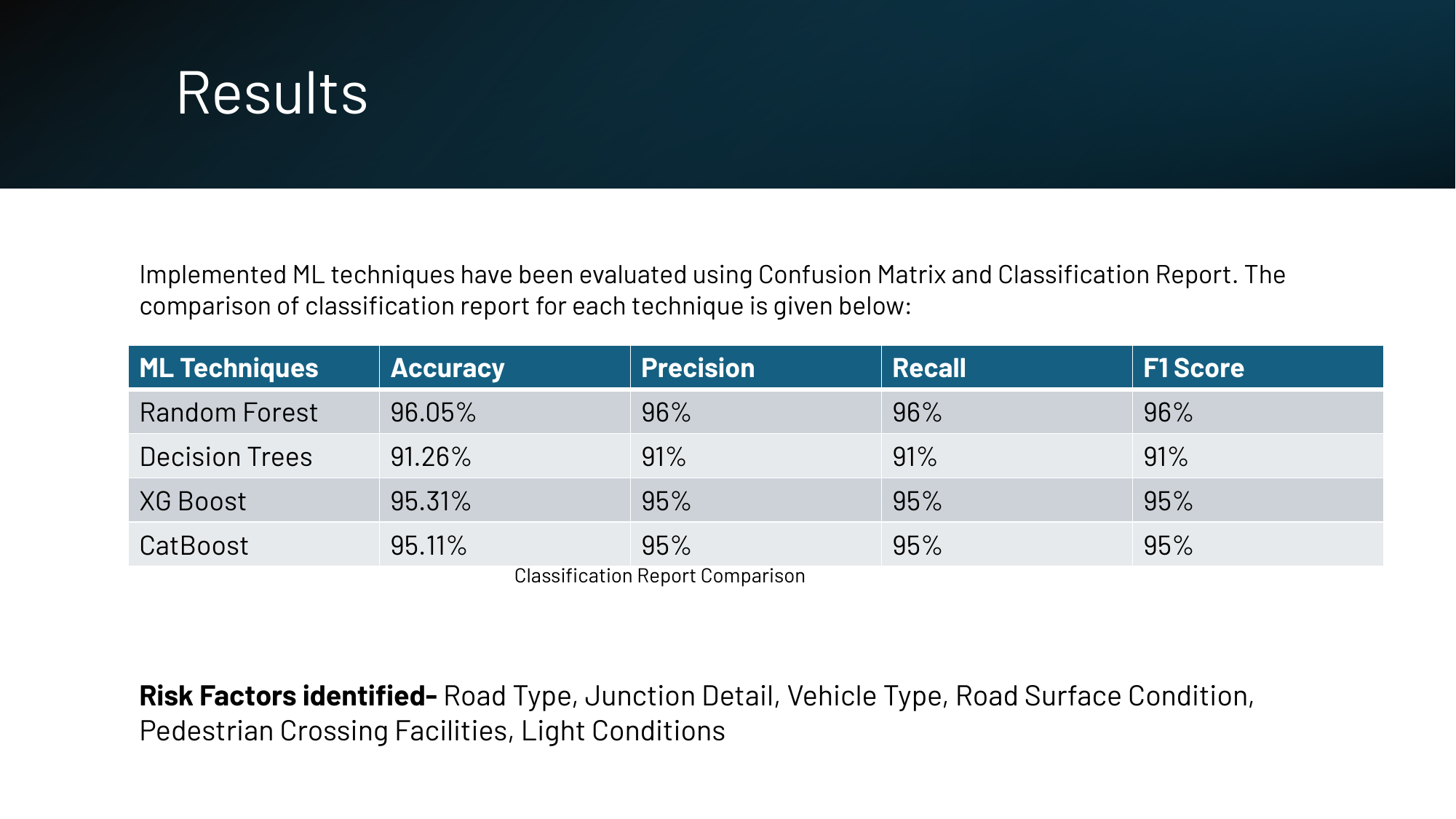

# Results
Implemented ML techniques have been evaluated using Confusion Matrix and Classification Report. The comparison of classification report for each technique is given below:
| ML Techniques | Accuracy | Precision | Recall | F1 Score |
| --- | --- | --- | --- | --- |
| Random Forest | 96.05% | 96% | 96% | 96% |
| Decision Trees | 91.26% | 91% | 91% | 91% |
| XG Boost | 95.31% | 95% | 95% | 95% |
| CatBoost | 95.11% | 95% | 95% | 95% |
Classification Report Comparison
Risk Factors identified- Road Type, Junction Detail, Vehicle Type, Road Surface Condition, Pedestrian Crossing Facilities, Light Conditions